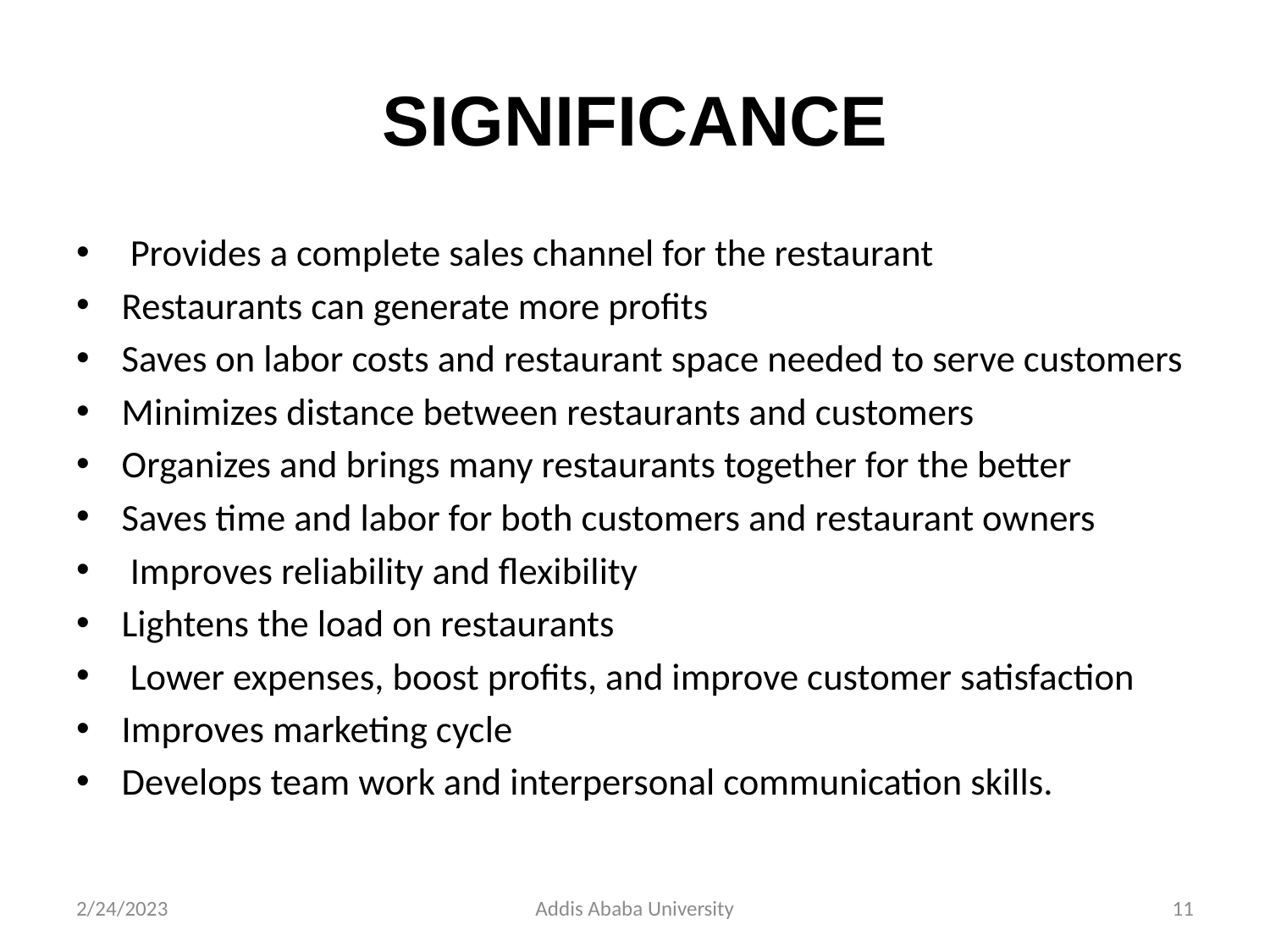

# Significance
 Provides a complete sales channel for the restaurant
Restaurants can generate more profits
Saves on labor costs and restaurant space needed to serve customers
Minimizes distance between restaurants and customers
Organizes and brings many restaurants together for the better
Saves time and labor for both customers and restaurant owners
 Improves reliability and flexibility
Lightens the load on restaurants
 Lower expenses, boost profits, and improve customer satisfaction
Improves marketing cycle
Develops team work and interpersonal communication skills.
2/24/2023
Addis Ababa University
11